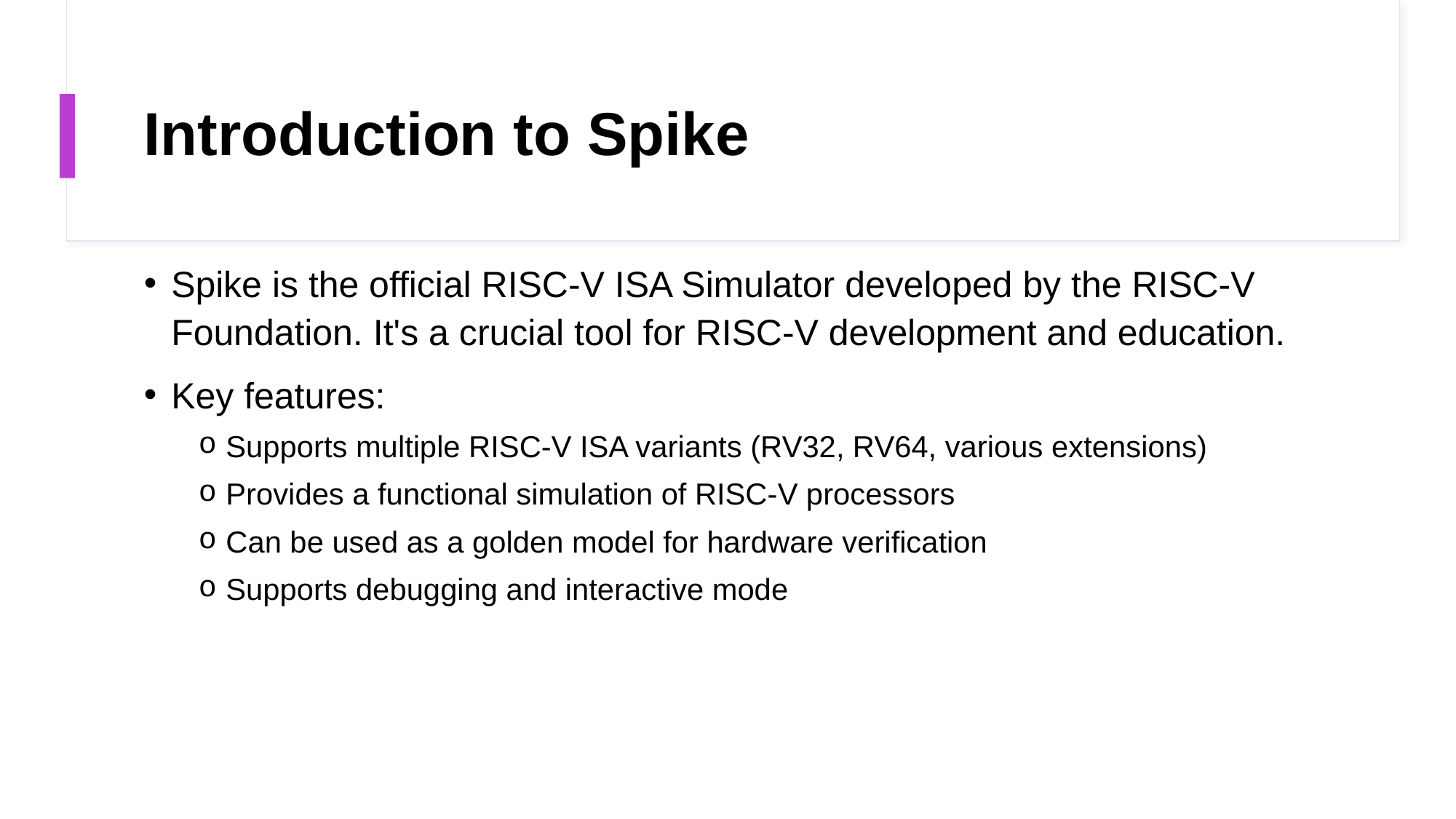

# Introduction to Spike
Spike is the official RISC-V ISA Simulator developed by the RISC-V Foundation. It's a crucial tool for RISC-V development and education.
Key features:
Supports multiple RISC-V ISA variants (RV32, RV64, various extensions)
Provides a functional simulation of RISC-V processors
Can be used as a golden model for hardware verification
Supports debugging and interactive mode